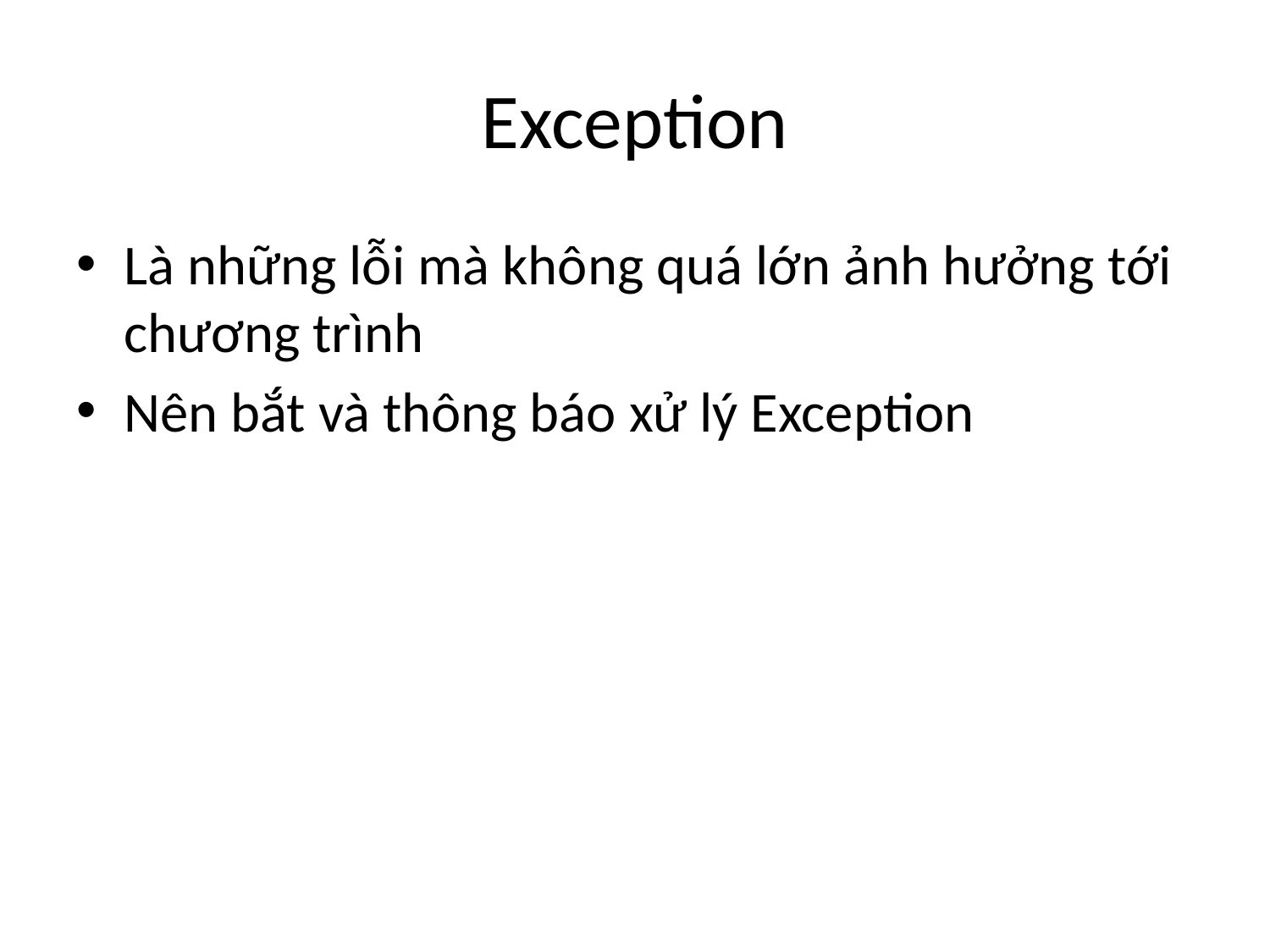

# Exception
Là những lỗi mà không quá lớn ảnh hưởng tới chương trình
Nên bắt và thông báo xử lý Exception